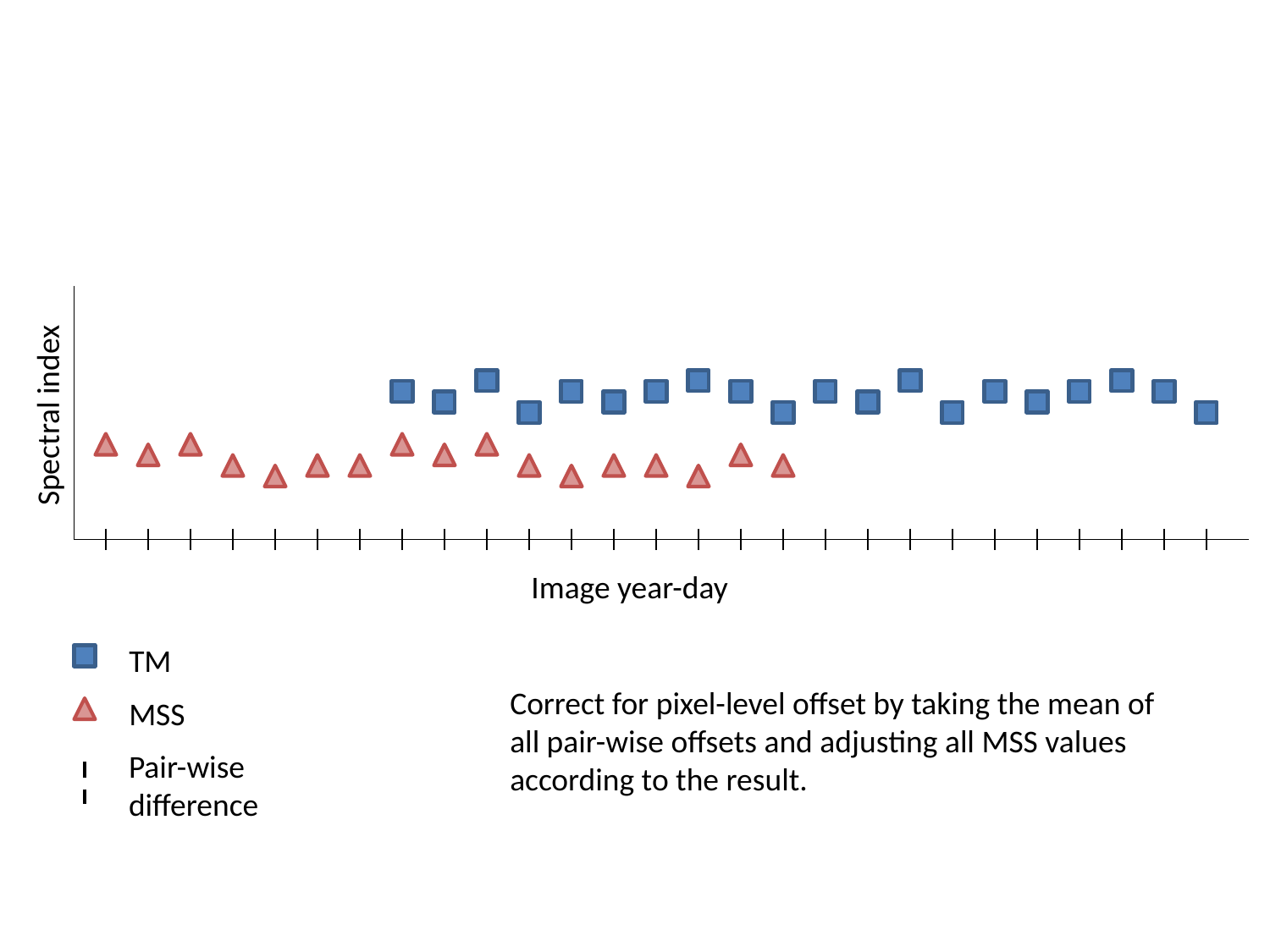

Spectral index

Image year-day
TM

MSS

Pair-wise difference
Correct for pixel-level offset by taking the mean of all pair-wise offsets and adjusting all MSS values according to the result.